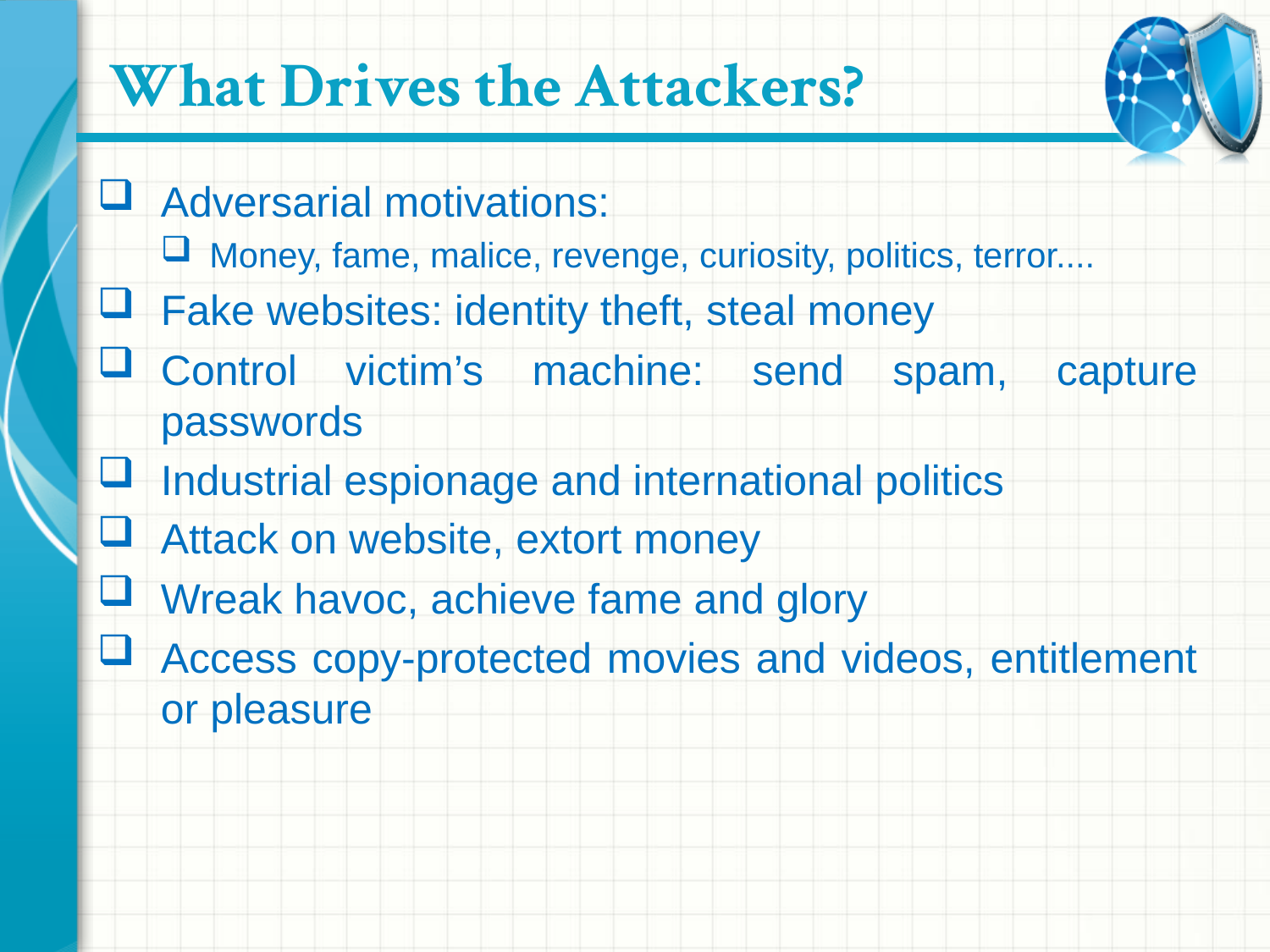

# What Drives the Attackers?
Adversarial motivations:
Money, fame, malice, revenge, curiosity, politics, terror....
Fake websites: identity theft, steal money
Control victim’s machine: send spam, capture passwords
Industrial espionage and international politics
Attack on website, extort money
Wreak havoc, achieve fame and glory
Access copy-protected movies and videos, entitlement or pleasure